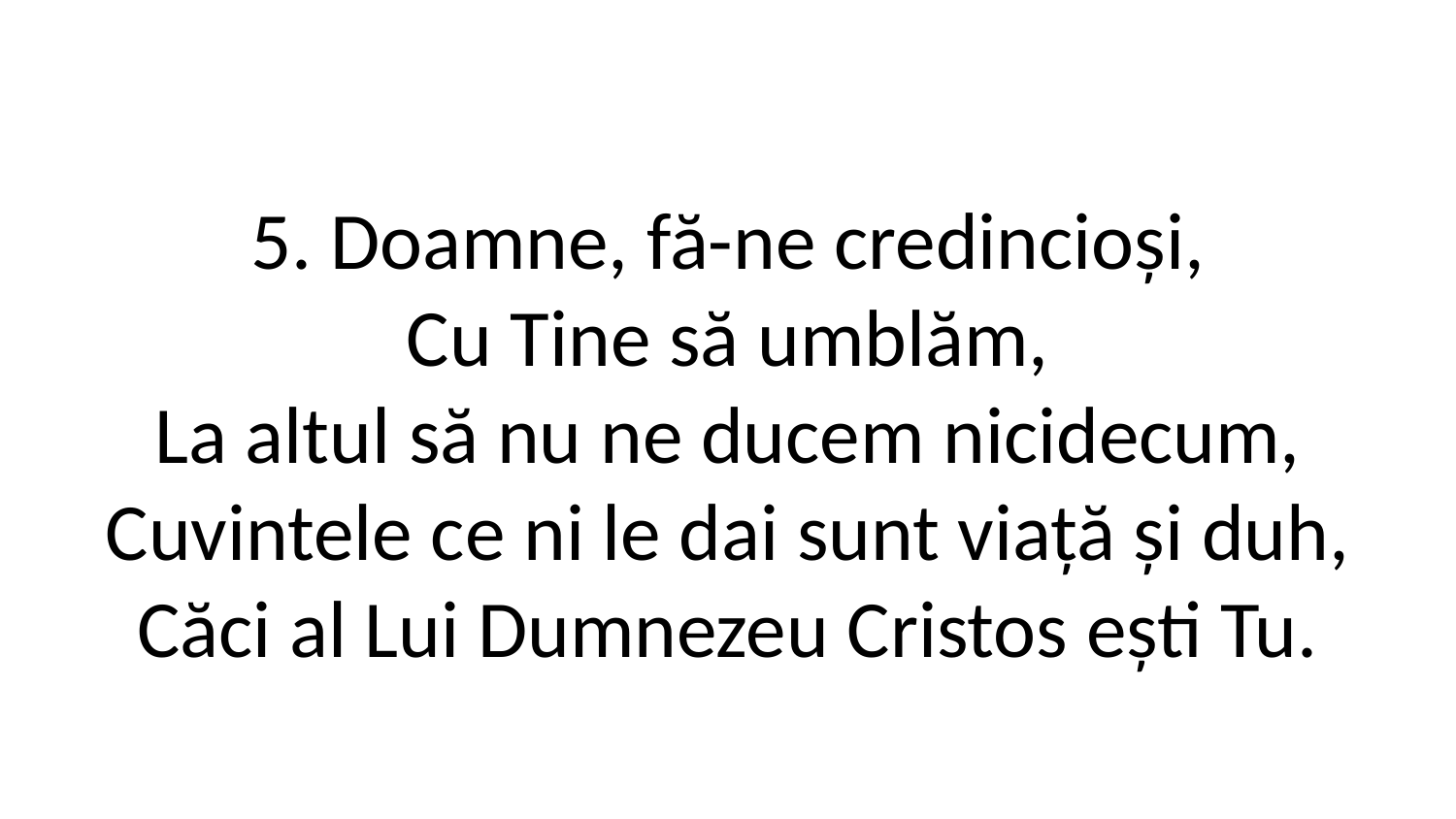

5. Doamne, fă-ne credincioși,
Cu Tine să umblăm,
La altul să nu ne ducem nicidecum,
Cuvintele ce ni le dai sunt viață și duh,
Căci al Lui Dumnezeu Cristos ești Tu.